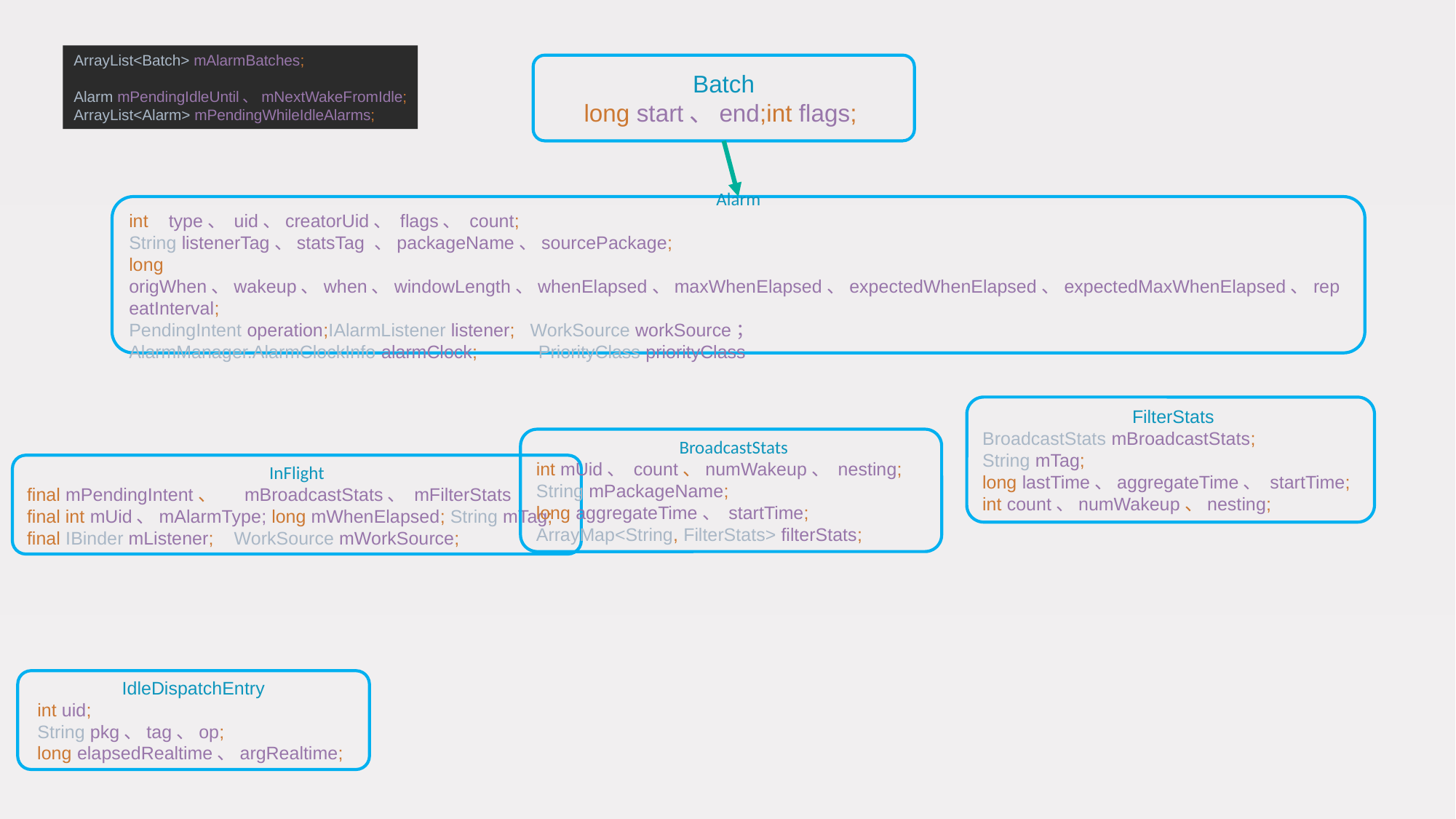

ArrayList<Batch> mAlarmBatches;
Alarm mPendingIdleUntil、mNextWakeFromIdle;
ArrayList<Alarm> mPendingWhileIdleAlarms;
Batch
long start、end;int flags;
Alarm
int    type、 uid、creatorUid、 flags、 count;
String listenerTag、statsTag 、packageName、sourcePackage;
long  origWhen、wakeup、when、windowLength、whenElapsed、maxWhenElapsed、expectedWhenElapsed、expectedMaxWhenElapsed、repeatInterval;
PendingIntent operation;IAlarmListener listener;   WorkSource workSource；
AlarmManager.AlarmClockInfo alarmClock;            PriorityClass priorityClass
 FilterStats
BroadcastStats mBroadcastStats;
String mTag;
long lastTime、aggregateTime、 startTime;
int count、numWakeup、nesting;
 BroadcastStats
int mUid、 count、numWakeup、 nesting;
String mPackageName;
long aggregateTime、 startTime;
ArrayMap<String, FilterStats> filterStats;
InFlight
final mPendingIntent、      mBroadcastStats、 mFilterStats
final int mUid、mAlarmType; long mWhenElapsed; String mTag;
final IBinder mListener;    WorkSource mWorkSource;
IdleDispatchEntry
 int uid;
 String pkg、tag、op;
 long elapsedRealtime、argRealtime;